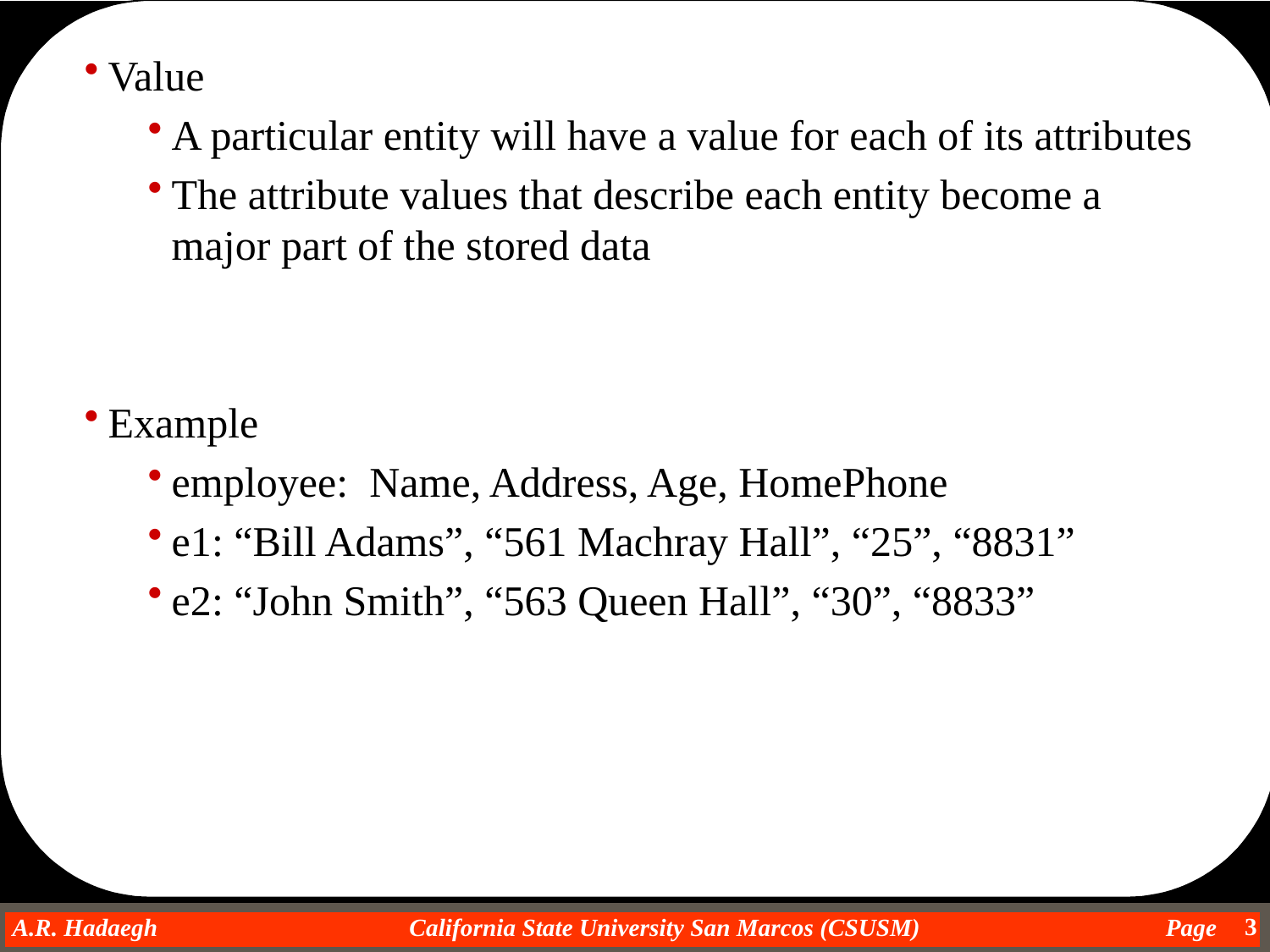

Value
A particular entity will have a value for each of its attributes
The attribute values that describe each entity become a major part of the stored data

Example
employee:  Name, Address, Age, HomePhone
e1: “Bill Adams”, “561 Machray Hall”, “25”, “8831”
e2: “John Smith”, “563 Queen Hall”, “30”, “8833”
3